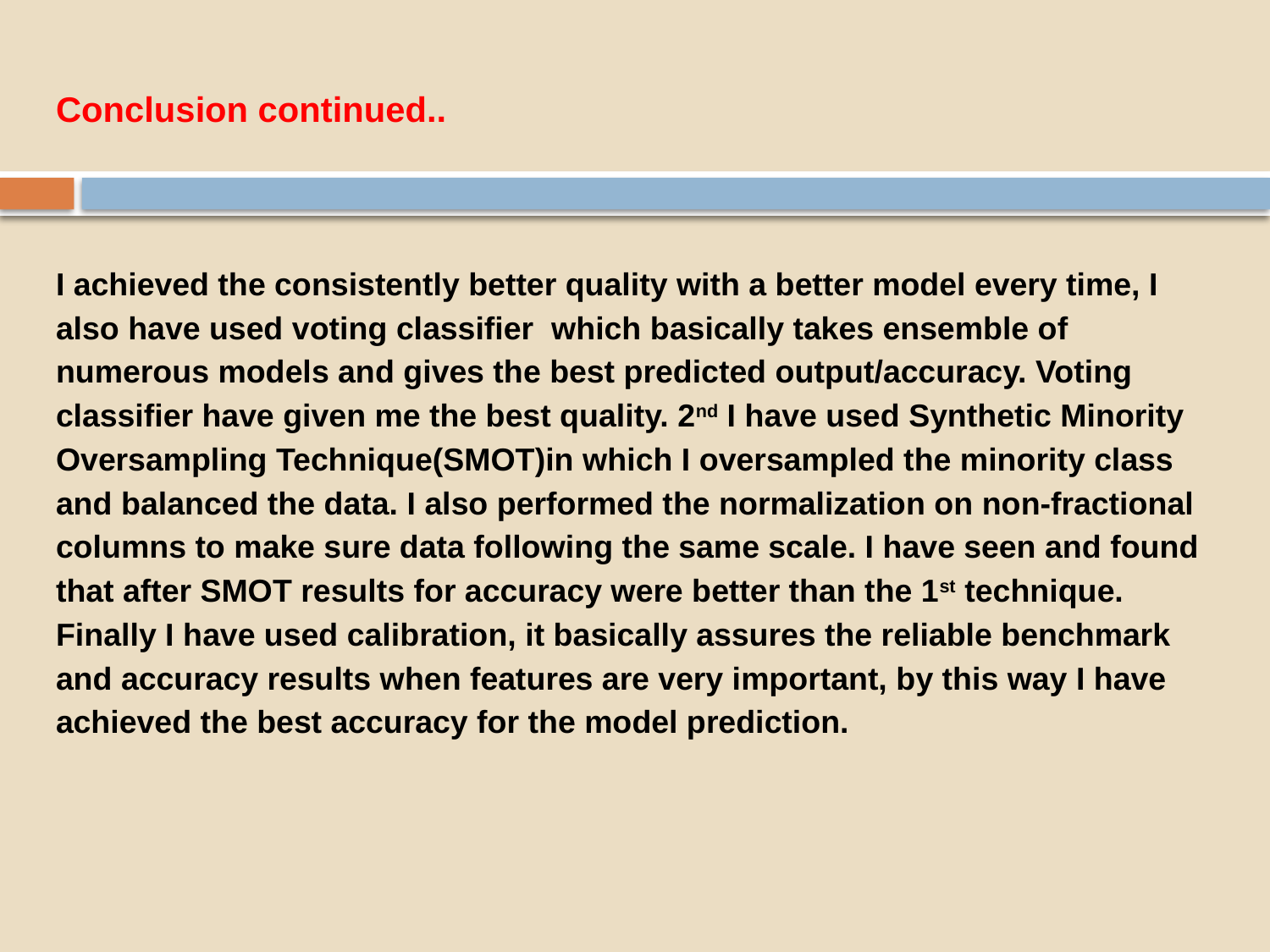

# Conclusion continued..
I achieved the consistently better quality with a better model every time, I also have used voting classifier  which basically takes ensemble of numerous models and gives the best predicted output/accuracy. Voting classifier have given me the best quality. 2nd I have used Synthetic Minority Oversampling Technique(SMOT)in which I oversampled the minority class and balanced the data. I also performed the normalization on non-fractional columns to make sure data following the same scale. I have seen and found that after SMOT results for accuracy were better than the 1st technique.
Finally I have used calibration, it basically assures the reliable benchmark and accuracy results when features are very important, by this way I have achieved the best accuracy for the model prediction.